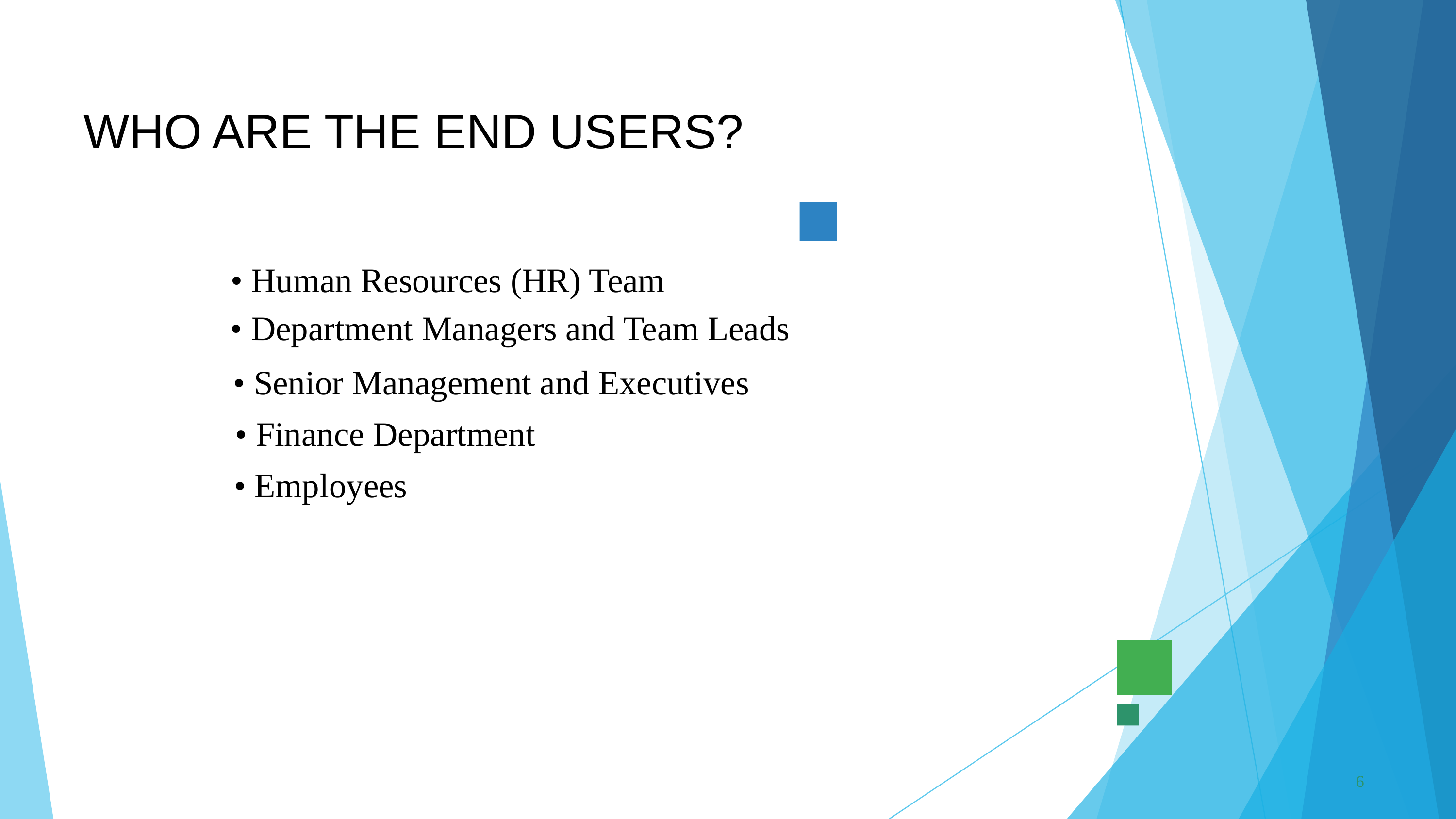

WHO ARE THE END USERS?

• Human Resources (HR) Team
• Department Managers and Team Leads
• Senior Management and Executives

• Finance Department

• Employees

6